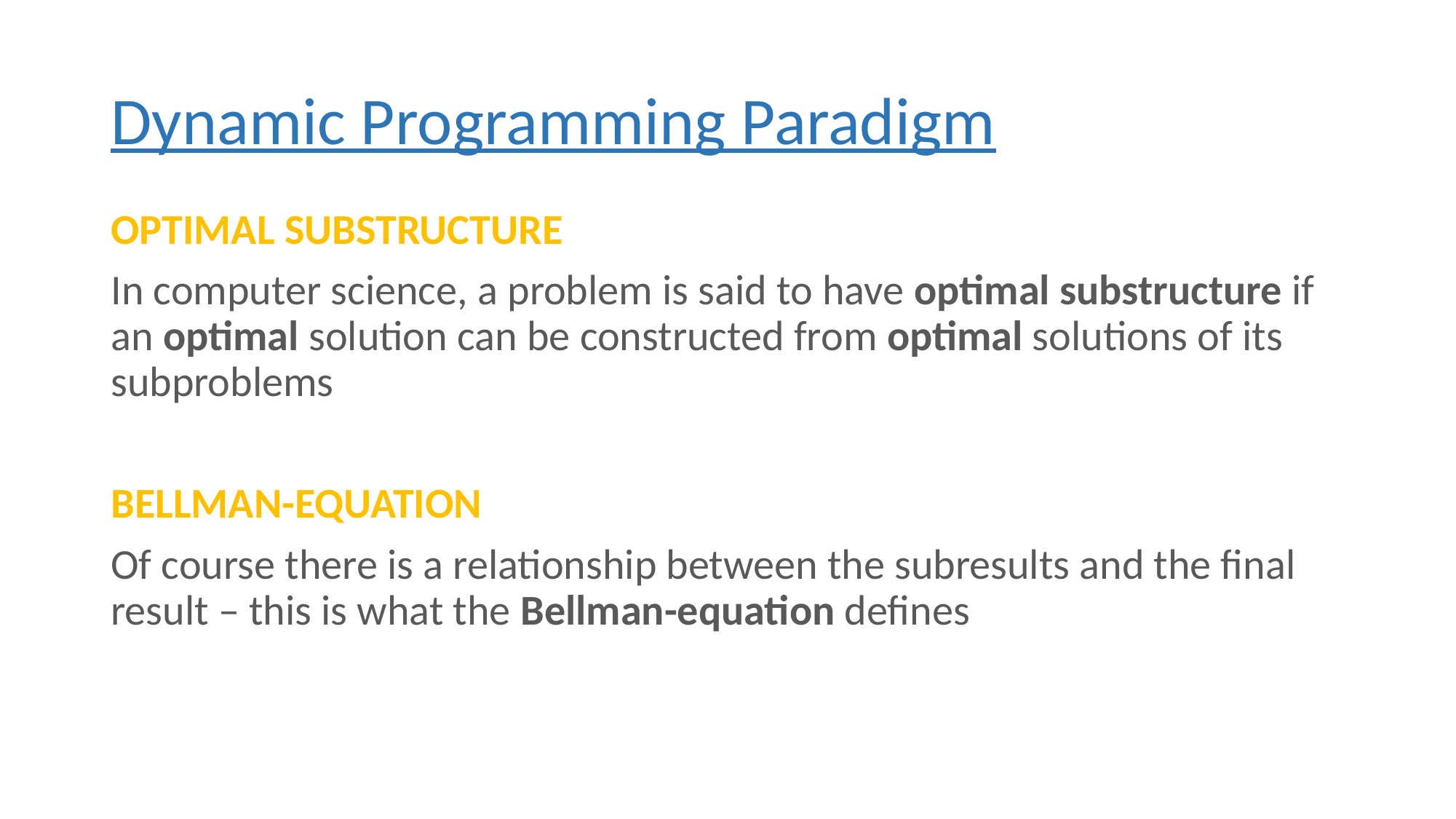

# Dynamic Programming Paradigm
OPTIMAL SUBSTRUCTURE
In computer science, a problem is said to have optimal substructure if an optimal solution can be constructed from optimal solutions of its subproblems

BELLMAN-EQUATION
Of course there is a relationship between the subresults and the final result – this is what the Bellman-equation defines